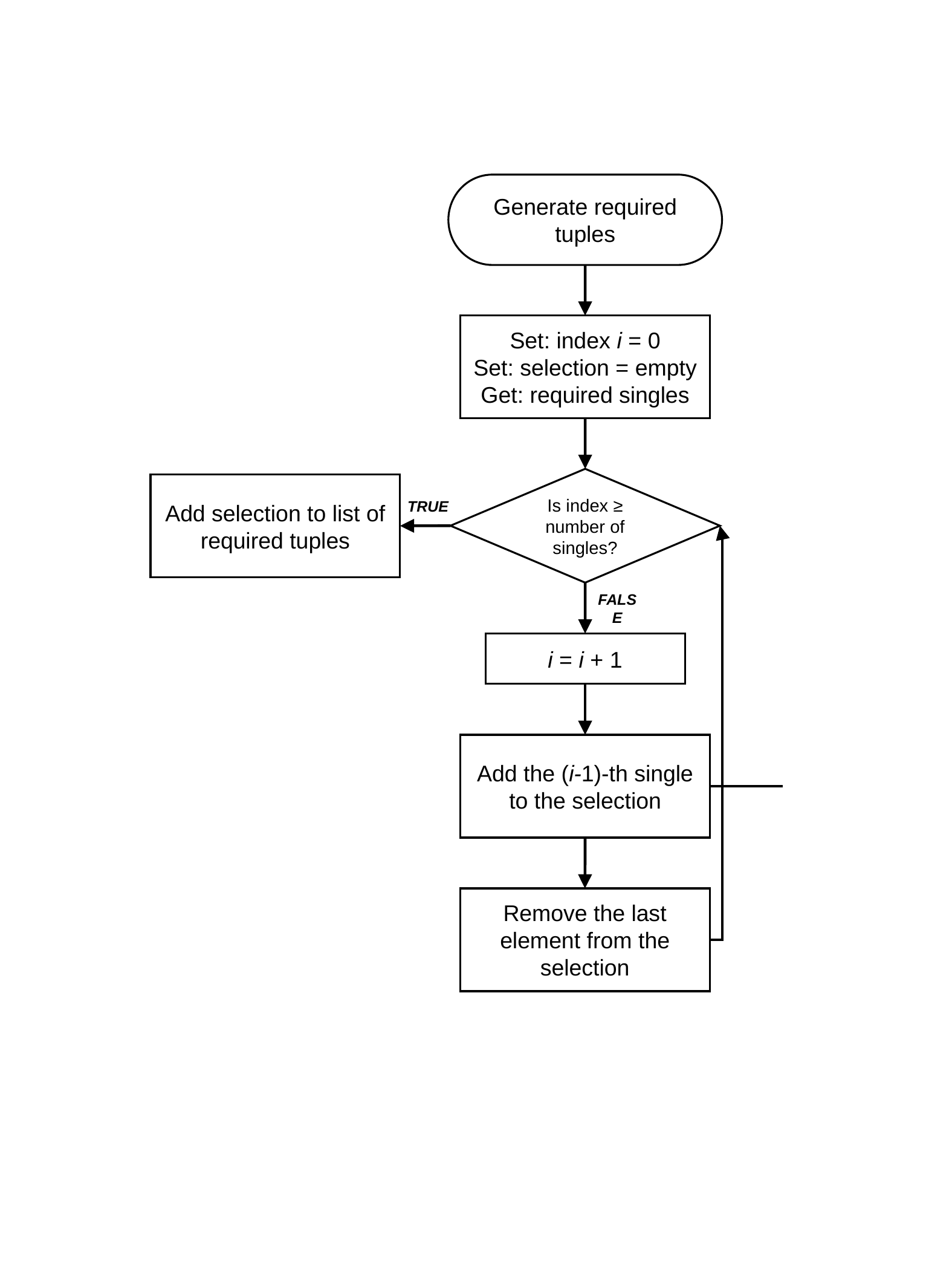

Generate required tuples
Set: index i = 0
Set: selection = empty
Get: required singles
Is index ≥ number of singles?
Add selection to list of required tuples
TRUE
FALSE
i = i + 1
Add the (i-1)-th single
to the selection
Remove the last element from the selection